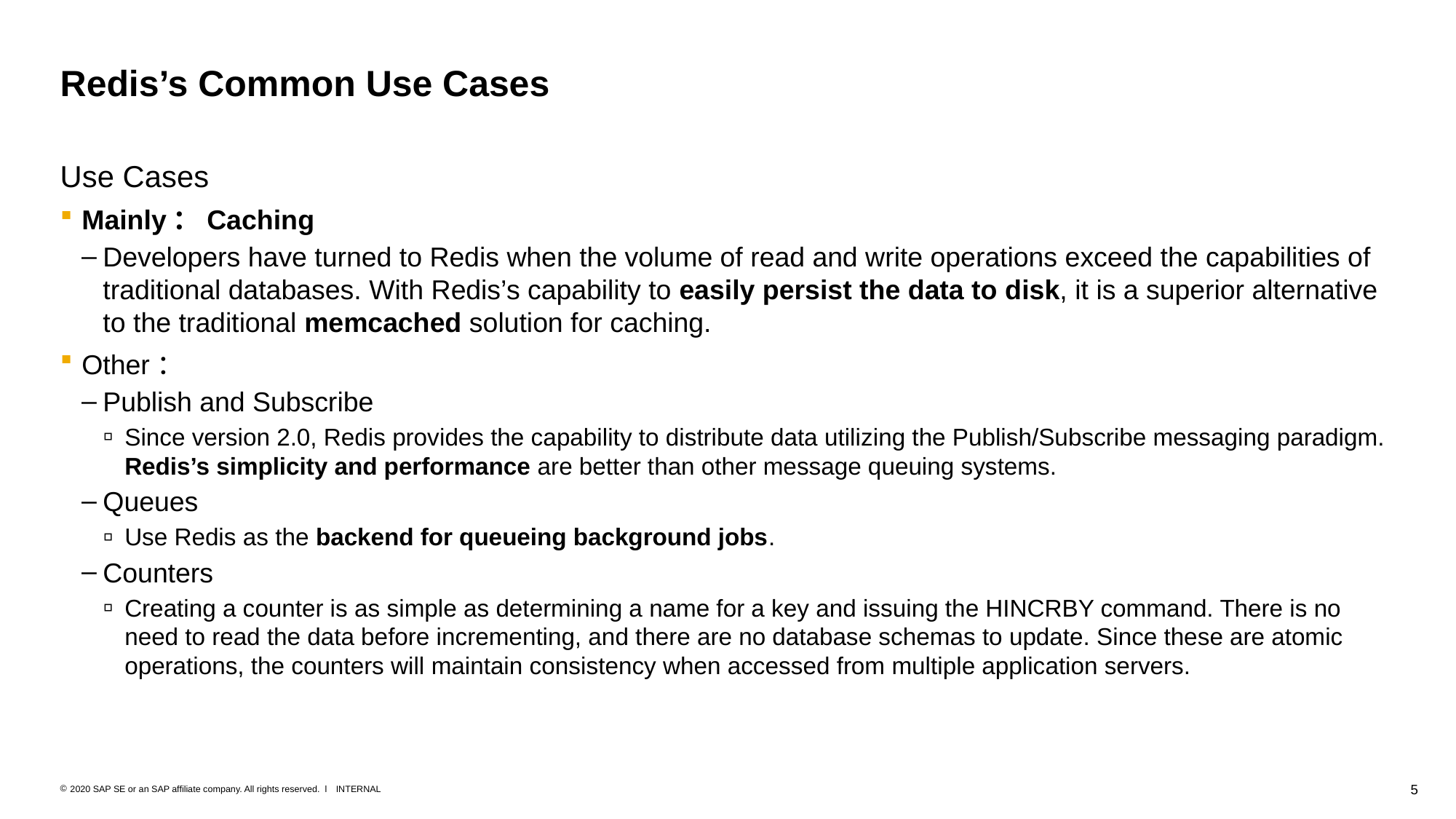

# Redis’s Common Use Cases
Use Cases
Mainly：Caching
Developers have turned to Redis when the volume of read and write operations exceed the capabilities of traditional databases. With Redis’s capability to easily persist the data to disk, it is a superior alternative to the traditional memcached solution for caching.
Other：
Publish and Subscribe
Since version 2.0, Redis provides the capability to distribute data utilizing the Publish/Subscribe messaging paradigm. Redis’s simplicity and performance are better than other message queuing systems.
Queues
Use Redis as the backend for queueing background jobs.
Counters
Creating a counter is as simple as determining a name for a key and issuing the HINCRBY command. There is no need to read the data before incrementing, and there are no database schemas to update. Since these are atomic operations, the counters will maintain consistency when accessed from multiple application servers.